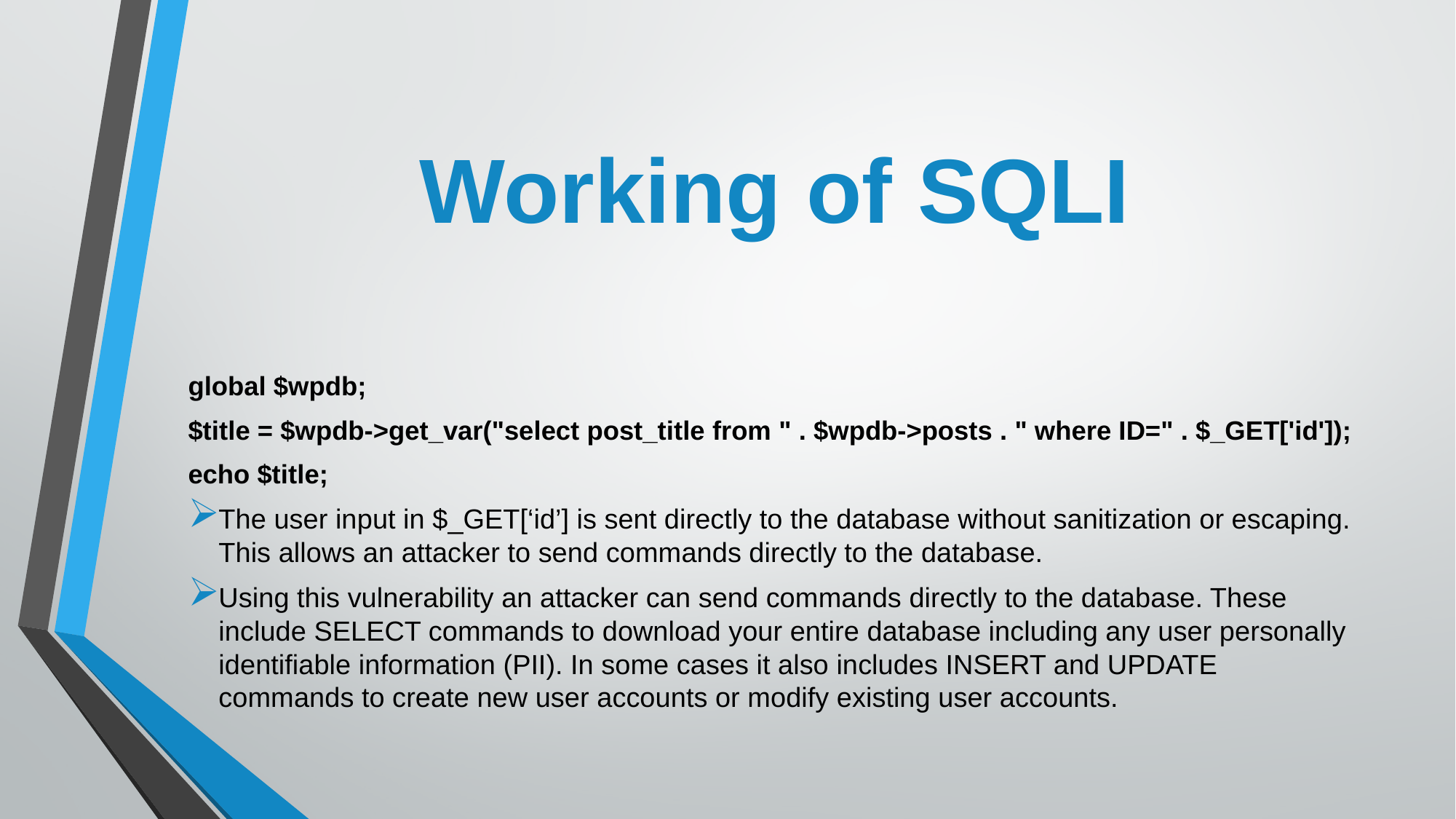

# Working of SQLI

global $wpdb;
$title = $wpdb->get_var("select post_title from " . $wpdb->posts . " where ID=" . $_GET['id']);
echo $title;
The user input in $_GET[‘id’] is sent directly to the database without sanitization or escaping. This allows an attacker to send commands directly to the database.
Using this vulnerability an attacker can send commands directly to the database. These include SELECT commands to download your entire database including any user personally identifiable information (PII). In some cases it also includes INSERT and UPDATE commands to create new user accounts or modify existing user accounts.